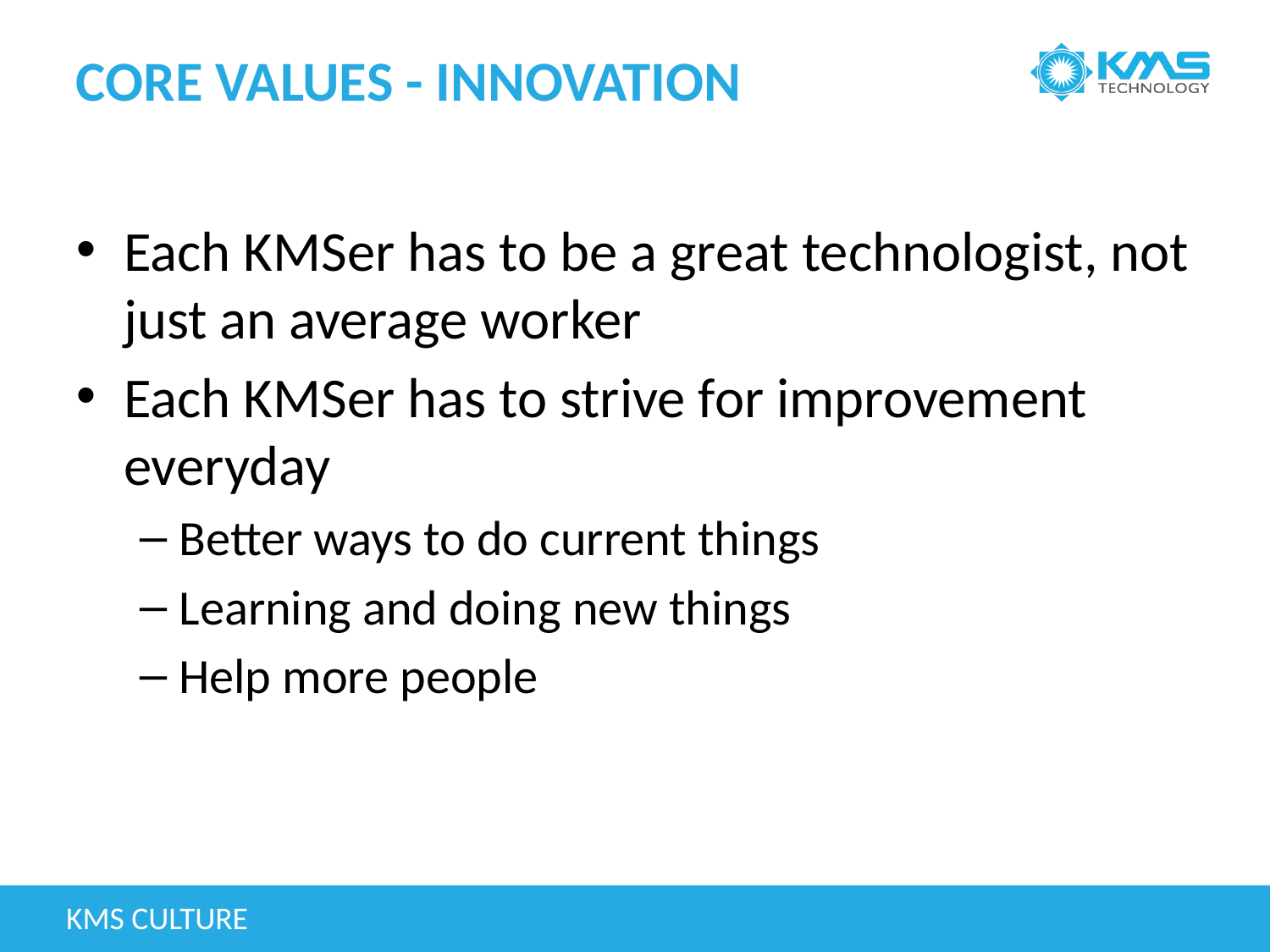

# Core Values - Innovation
Each KMSer has to be a great technologist, not just an average worker
Each KMSer has to strive for improvement everyday
Better ways to do current things
Learning and doing new things
Help more people

KMS Culture